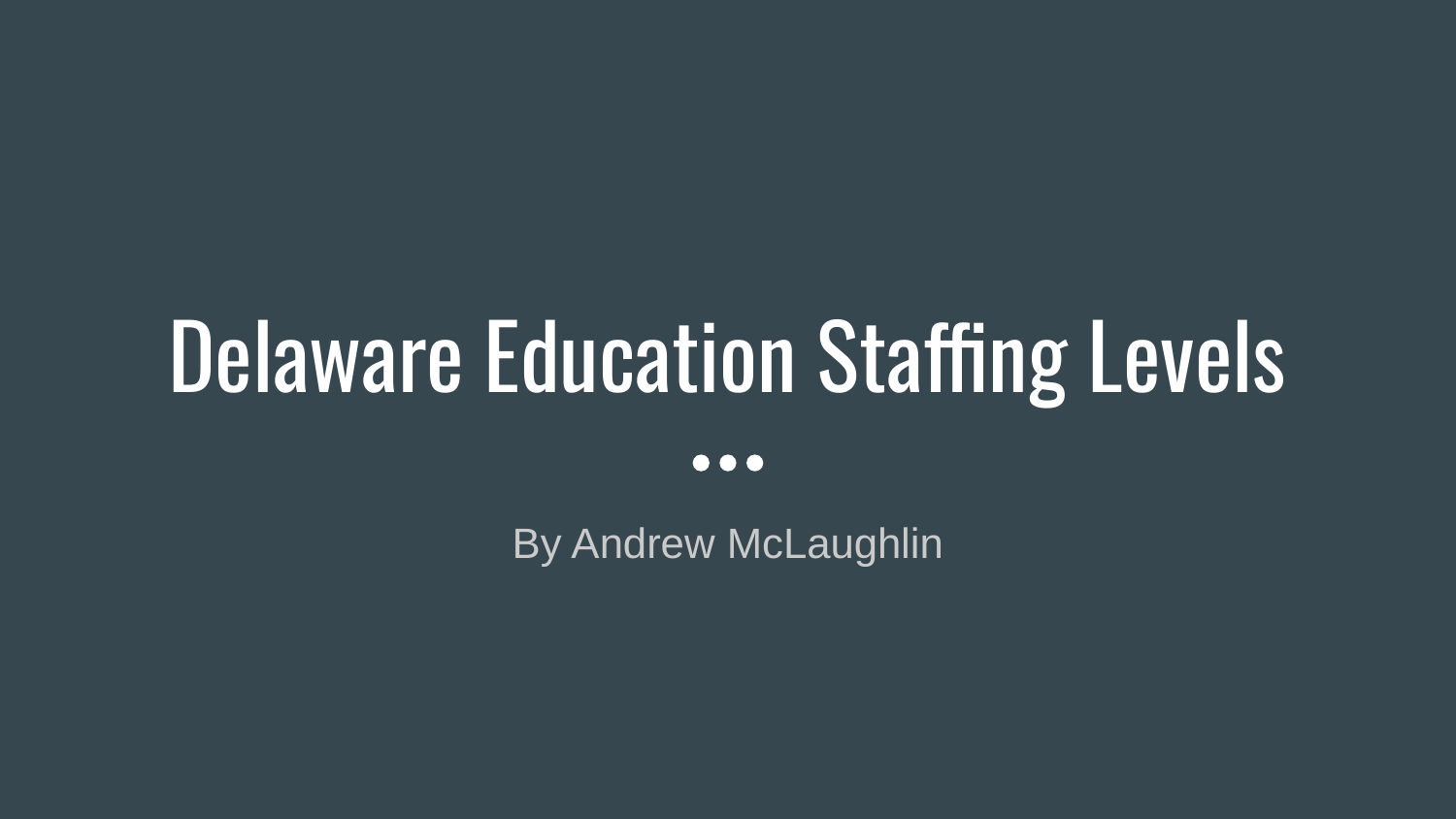

# Delaware Education Staffing Levels
By Andrew McLaughlin